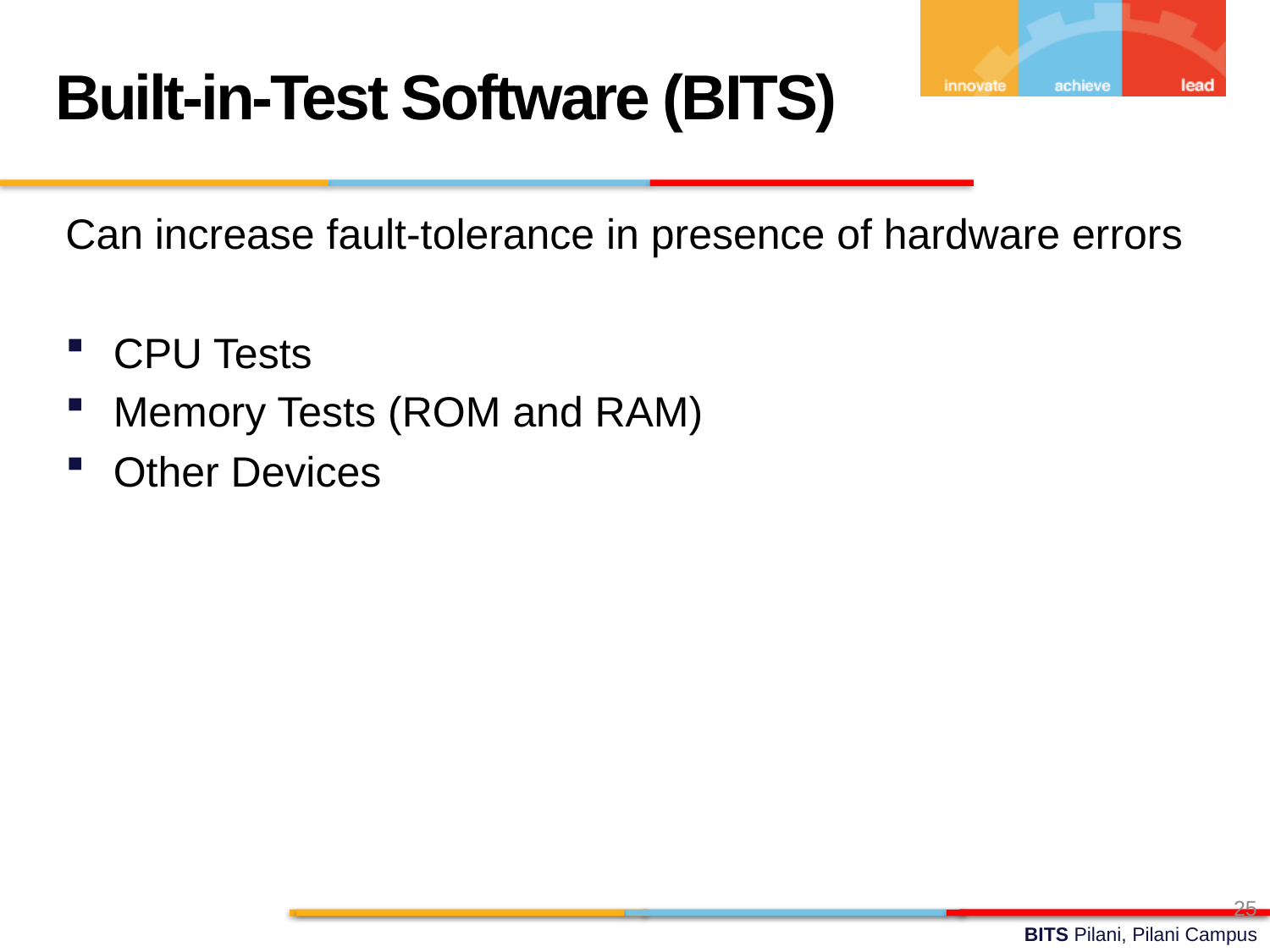

Built-in-Test Software (BITS)
Can increase fault-tolerance in presence of hardware errors

CPU Tests
Memory Tests (ROM and RAM)
Other Devices
25